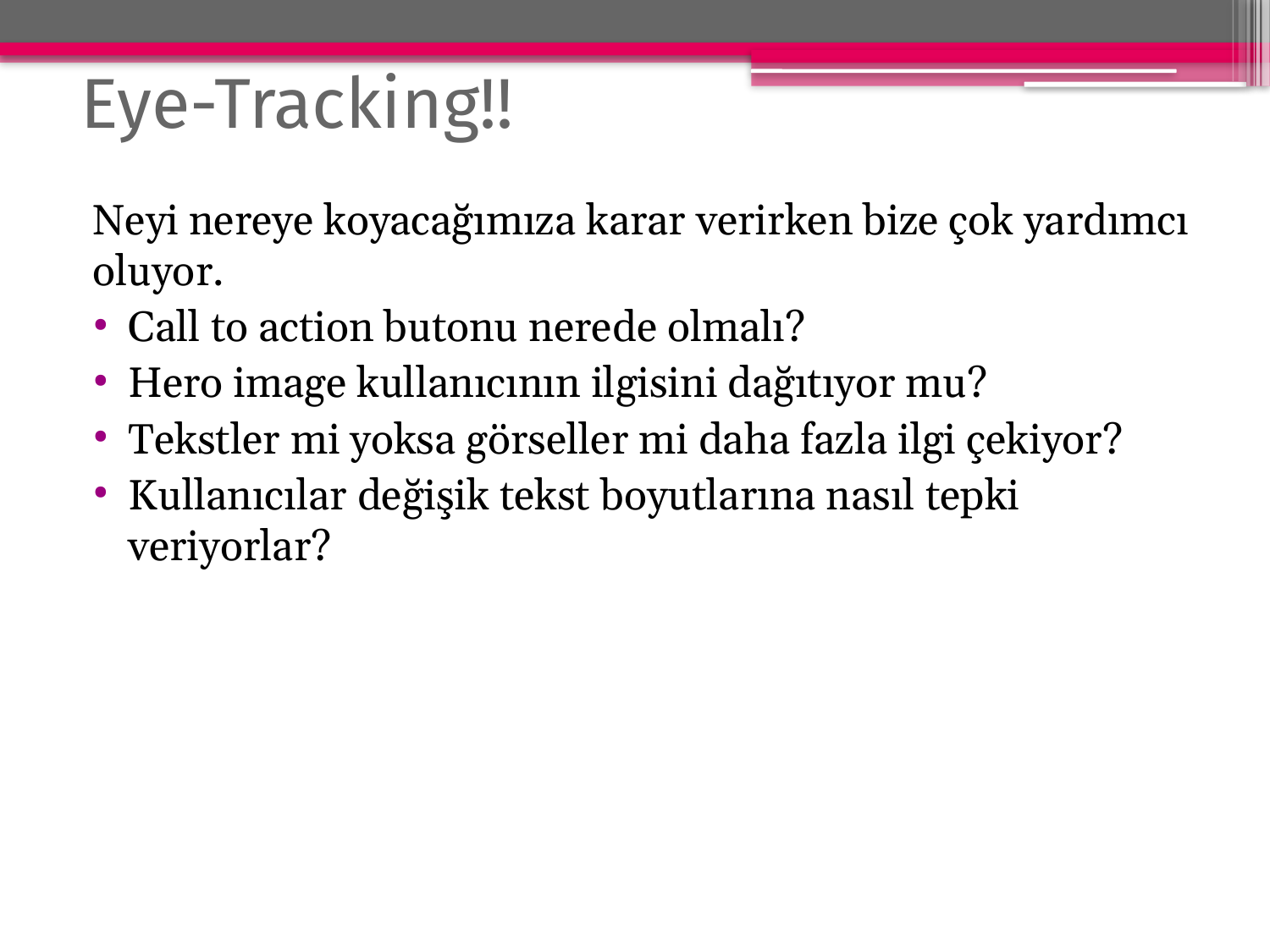

# Eye-Tracking!!
Neyi nereye koyacağımıza karar verirken bize çok yardımcı oluyor.
Call to action butonu nerede olmalı?
Hero image kullanıcının ilgisini dağıtıyor mu?
Tekstler mi yoksa görseller mi daha fazla ilgi çekiyor?
Kullanıcılar değişik tekst boyutlarına nasıl tepki veriyorlar?